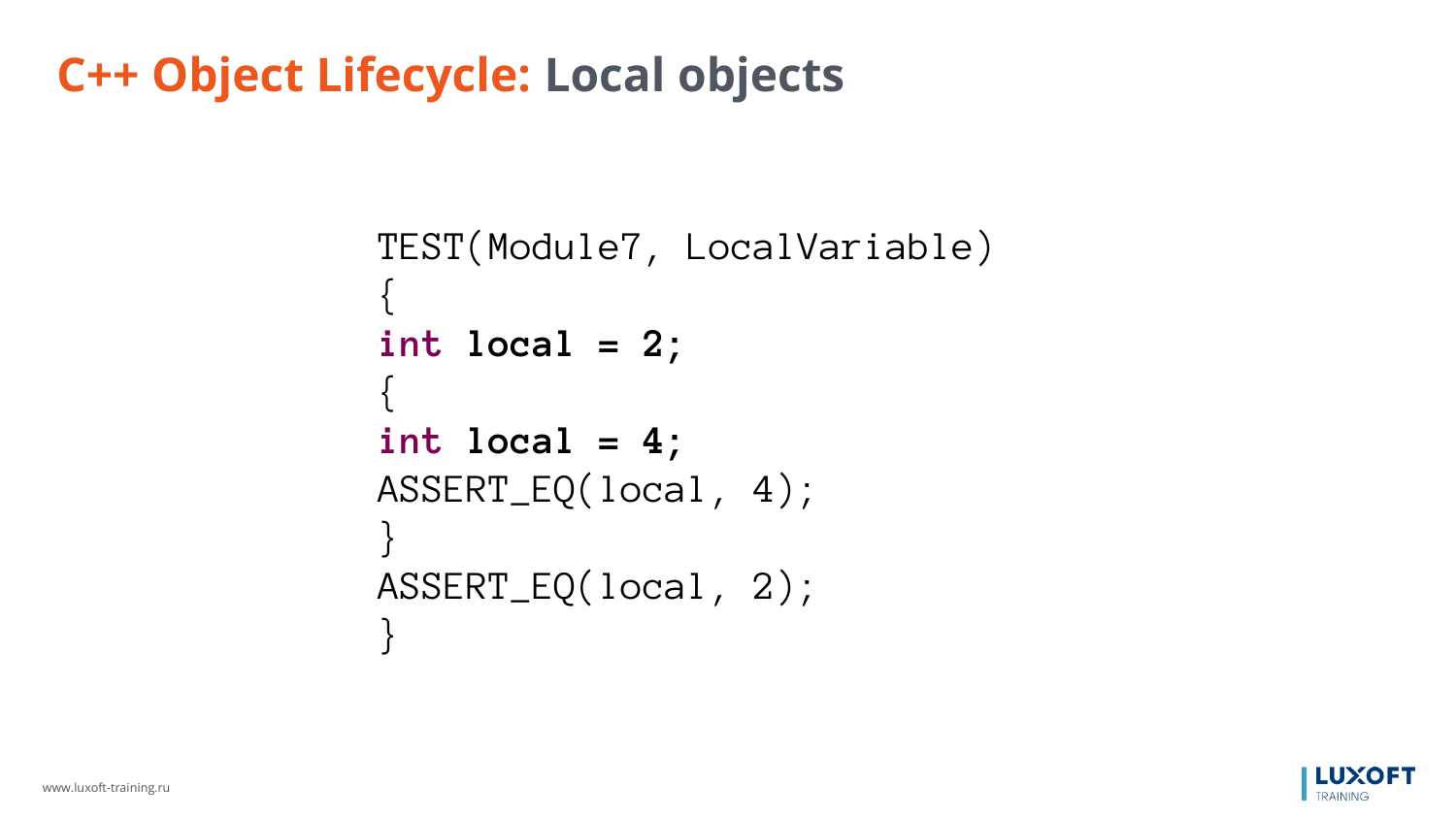

C++ Object Lifecycle: Local objects
TEST(Module7, LocalVariable)
{
int local = 2;
{
int local = 4;
ASSERT_EQ(local, 4);
}
ASSERT_EQ(local, 2);
}